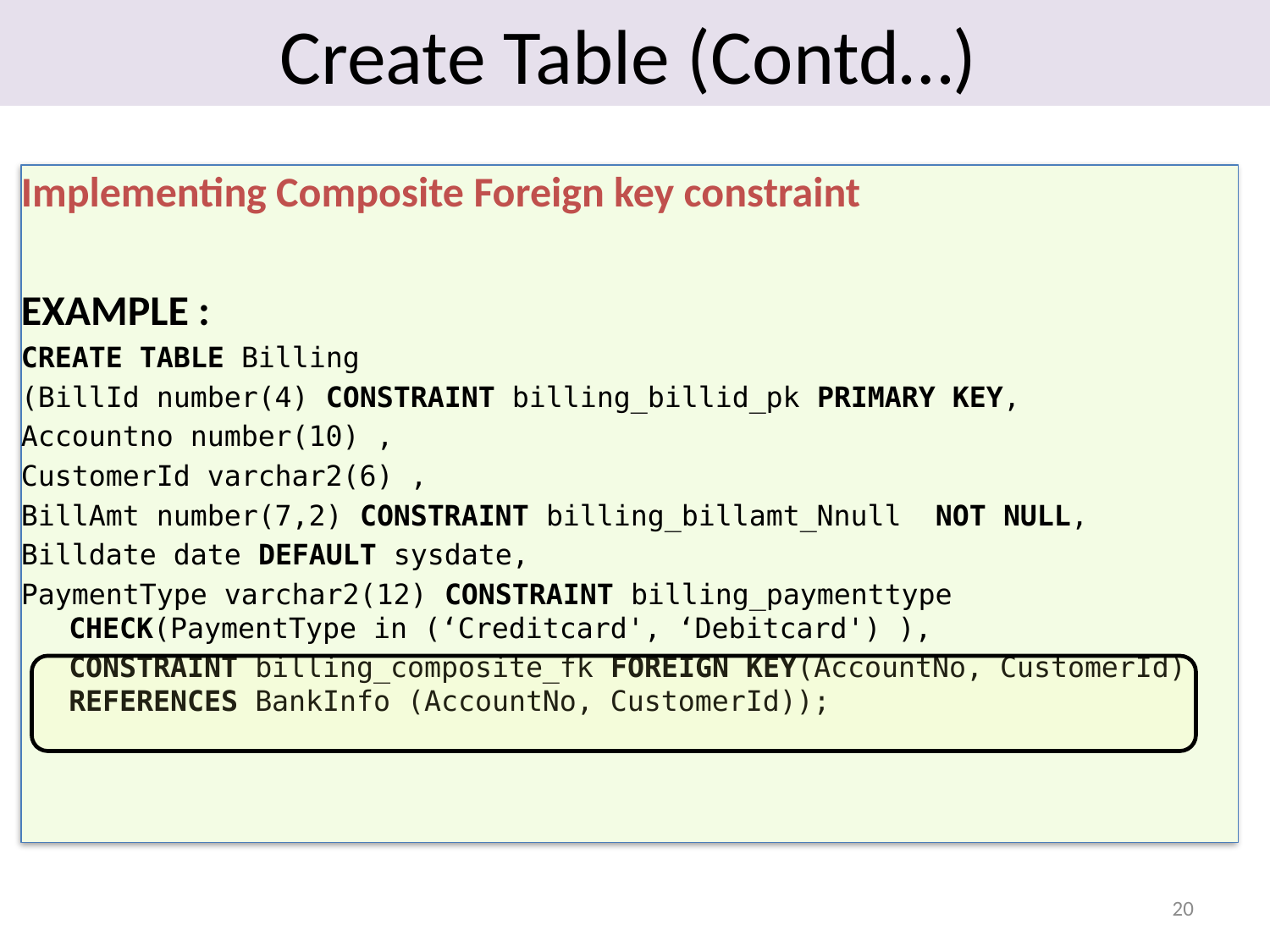

Create Table (Contd…)
Implementing Composite Foreign key constraint

EXAMPLE :
CREATE TABLE Billing
(BillId number(4) CONSTRAINT billing_billid_pk PRIMARY KEY,
Accountno number(10) ,
CustomerId varchar2(6) ,
BillAmt number(7,2) CONSTRAINT billing_billamt_Nnull  NOT NULL,
Billdate date DEFAULT sysdate,
PaymentType varchar2(12) CONSTRAINT billing_paymenttype CHECK(PaymentType in (‘Creditcard', ‘Debitcard') ),
	CONSTRAINT billing_composite_fk FOREIGN KEY(AccountNo, CustomerId) REFERENCES BankInfo (AccountNo, CustomerId));

20